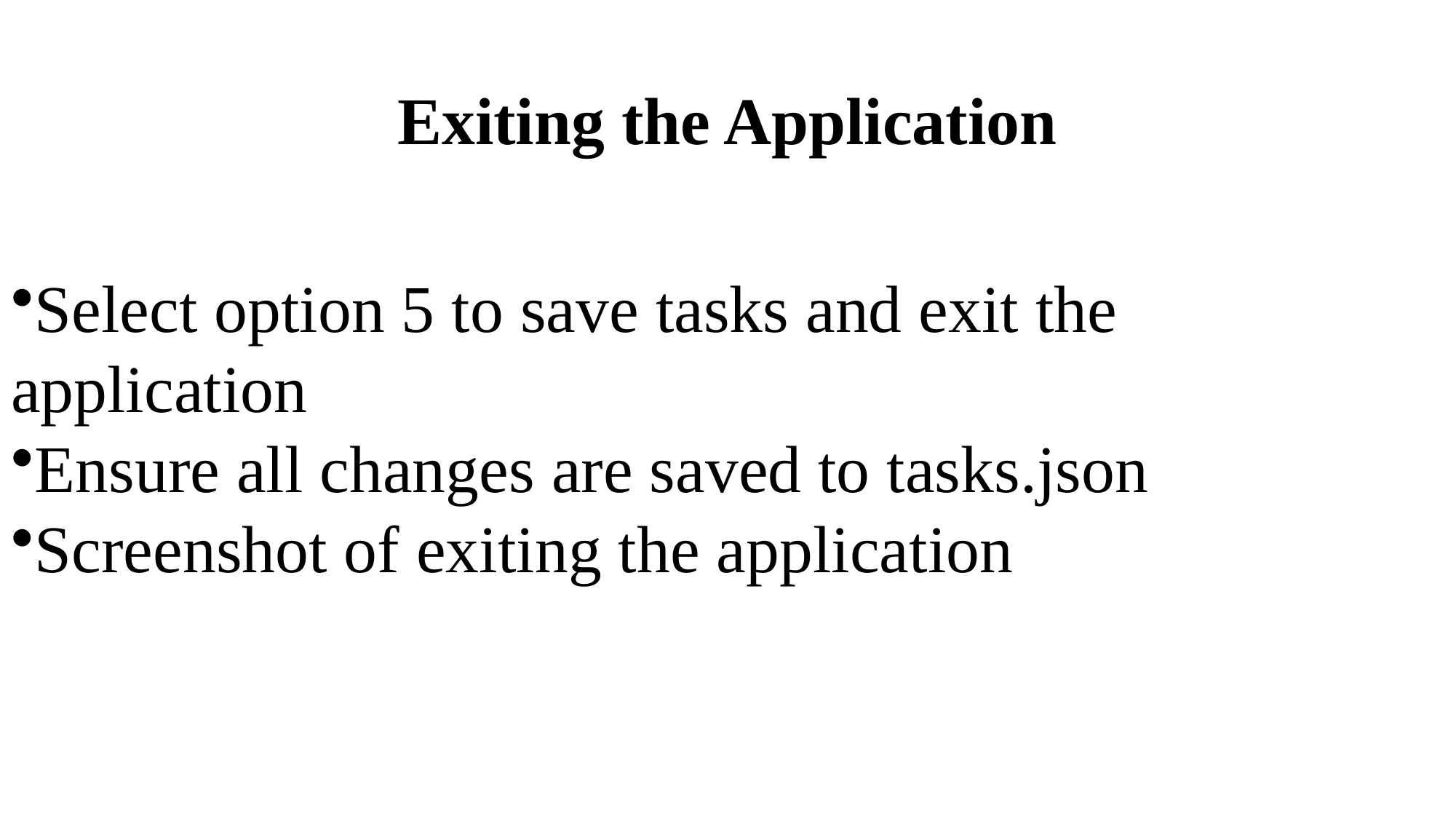

# Exiting the Application
Select option 5 to save tasks and exit the application
Ensure all changes are saved to tasks.json
Screenshot of exiting the application